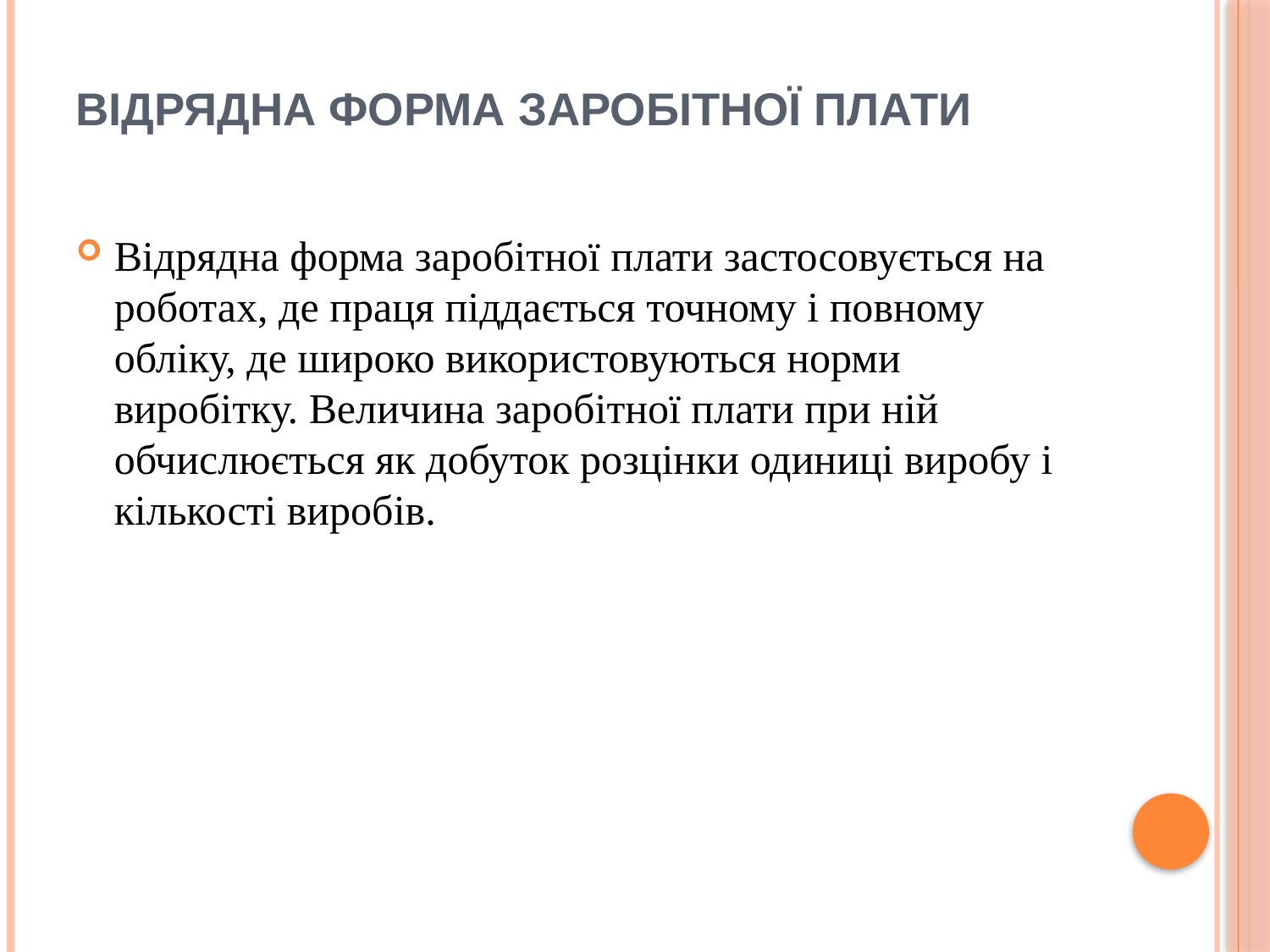

# Відрядна форма заробітної плати
Відрядна форма заробітної плати застосовується на роботах, де праця піддається точному і повному обліку, де широко використовуються норми виробітку. Величина заробітної плати при ній обчислюється як добуток розцінки одиниці виробу і кількості виробів.